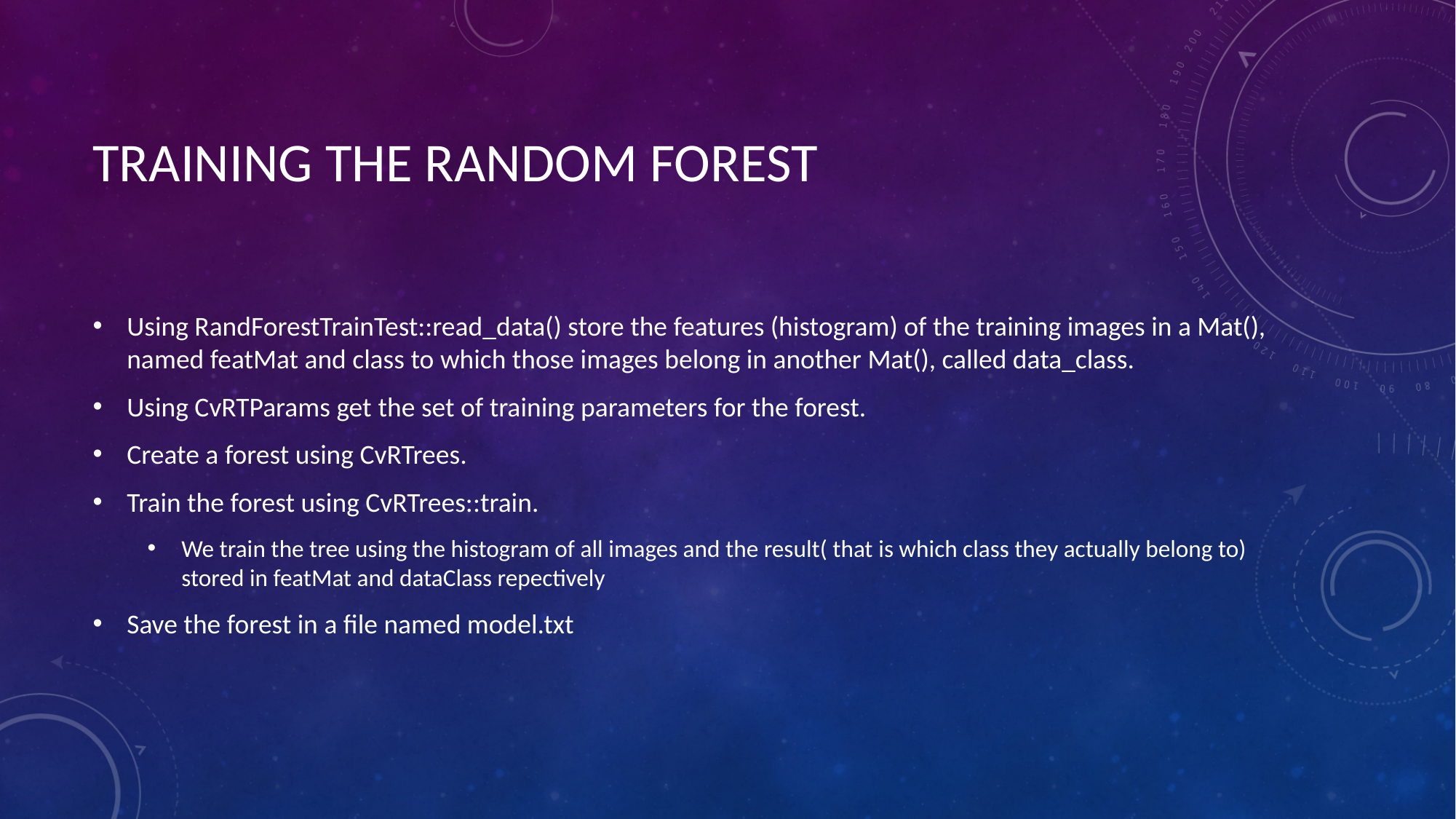

# Training the random forest
Using RandForestTrainTest::read_data() store the features (histogram) of the training images in a Mat(), named featMat and class to which those images belong in another Mat(), called data_class.
Using CvRTParams get the set of training parameters for the forest.
Create a forest using CvRTrees.
Train the forest using CvRTrees::train.
We train the tree using the histogram of all images and the result( that is which class they actually belong to) stored in featMat and dataClass repectively
Save the forest in a file named model.txt